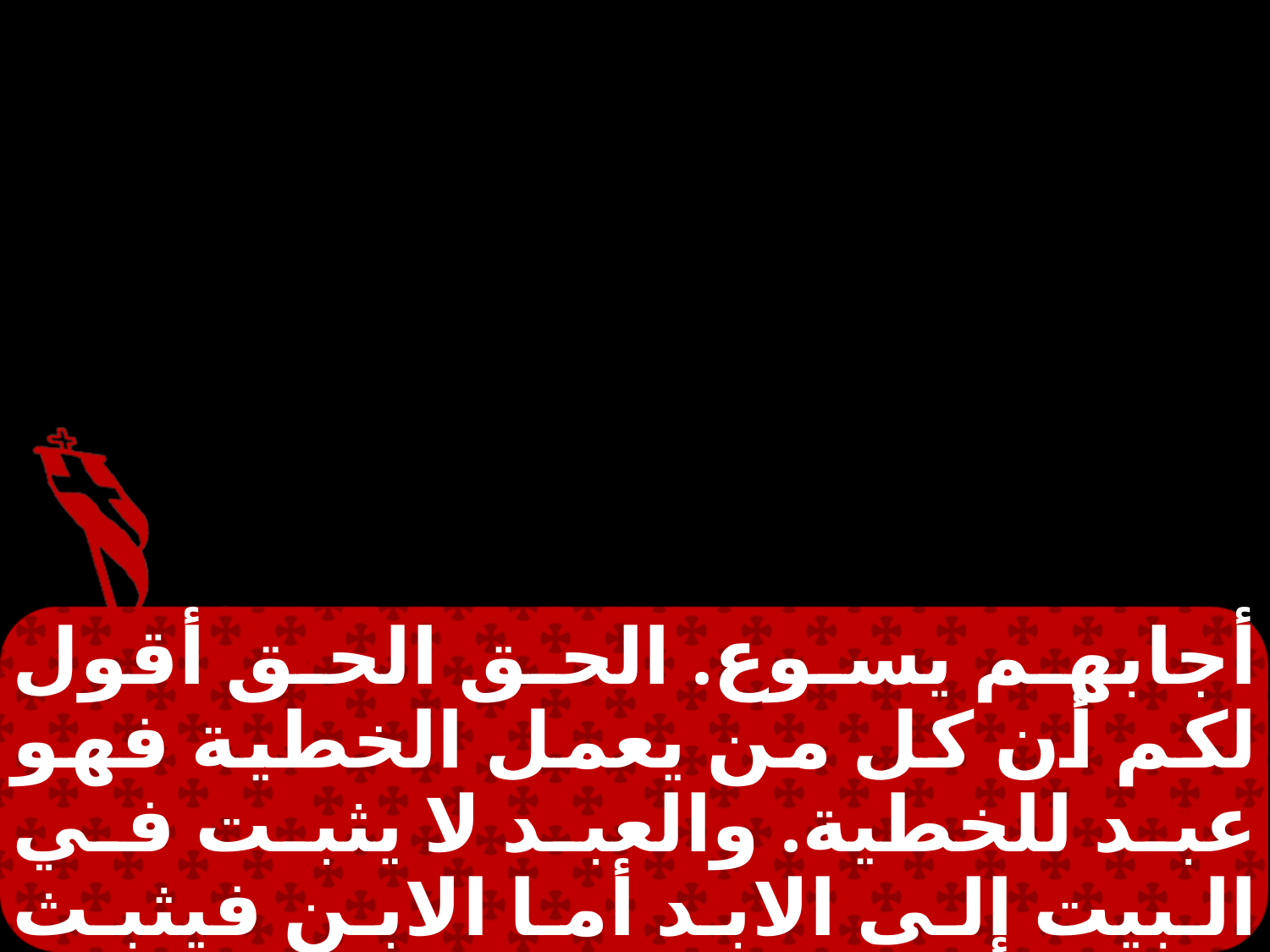

أجابهم يسوع. الحق الحق أقول لكم أن كل من يعمل الخطية فهو عبد للخطية. والعبد لا يثبت في البيت إلى الابد أما الابن فيثبث إلى الابد. فإن حرركم الابن صرتم في الحقيقة أحرارًا. اعلم انكم ذرية أبراهيم